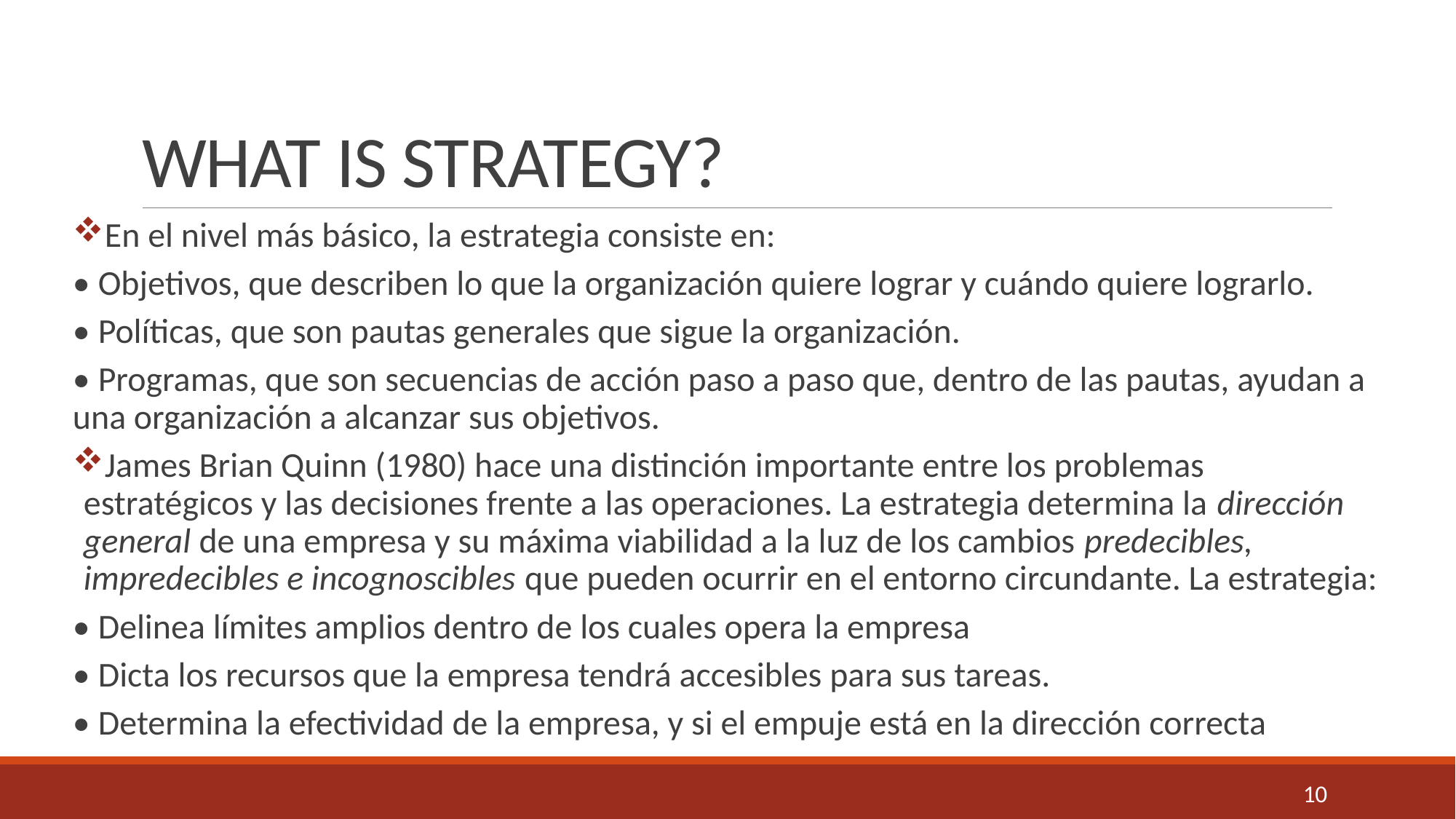

# WHAT IS STRATEGY?
En el nivel más básico, la estrategia consiste en:
• Objetivos, que describen lo que la organización quiere lograr y cuándo quiere lograrlo.
• Políticas, que son pautas generales que sigue la organización.
• Programas, que son secuencias de acción paso a paso que, dentro de las pautas, ayudan a una organización a alcanzar sus objetivos.
James Brian Quinn (1980) hace una distinción importante entre los problemas estratégicos y las decisiones frente a las operaciones. La estrategia determina la dirección general de una empresa y su máxima viabilidad a la luz de los cambios predecibles, impredecibles e incognoscibles que pueden ocurrir en el entorno circundante. La estrategia:
• Delinea límites amplios dentro de los cuales opera la empresa
• Dicta los recursos que la empresa tendrá accesibles para sus tareas.
• Determina la efectividad de la empresa, y si el empuje está en la dirección correcta
10